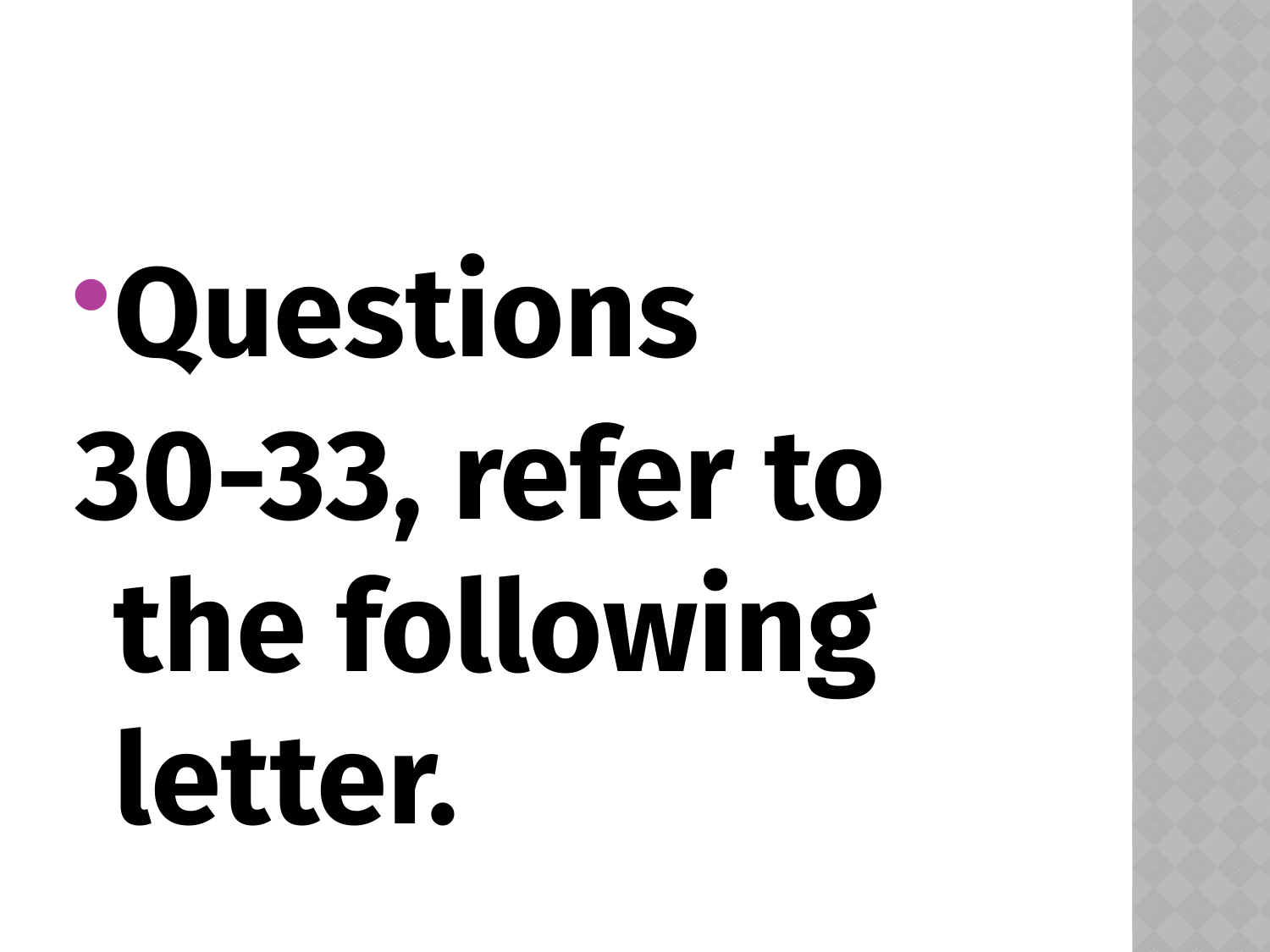

#
Questions
30-33, refer to the following letter.